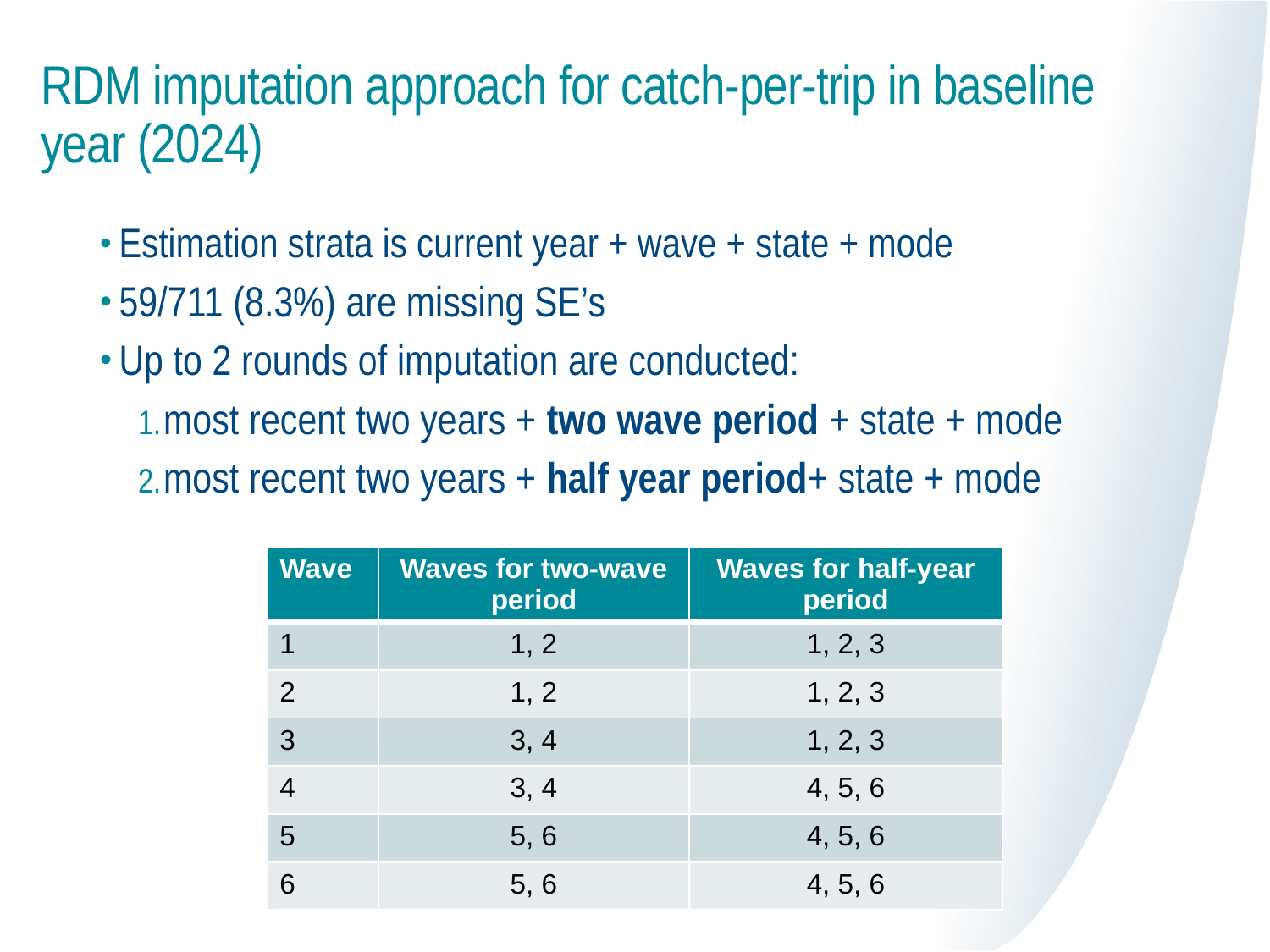

# RDM imputation approach for catch-per-trip in baseline year (2024)
Estimation strata is current year + wave + state + mode
59/711 (8.3%) are missing SE’s
Up to 2 rounds of imputation are conducted:
most recent two years + two wave period + state + mode
most recent two years + half year period+ state + mode

| Wave | Waves for two-wave period | Waves for half-year period |
| --- | --- | --- |
| 1 | 1, 2 | 1, 2, 3 |
| 2 | 1, 2 | 1, 2, 3 |
| 3 | 3, 4 | 1, 2, 3 |
| 4 | 3, 4 | 4, 5, 6 |
| 5 | 5, 6 | 4, 5, 6 |
| 6 | 5, 6 | 4, 5, 6 |